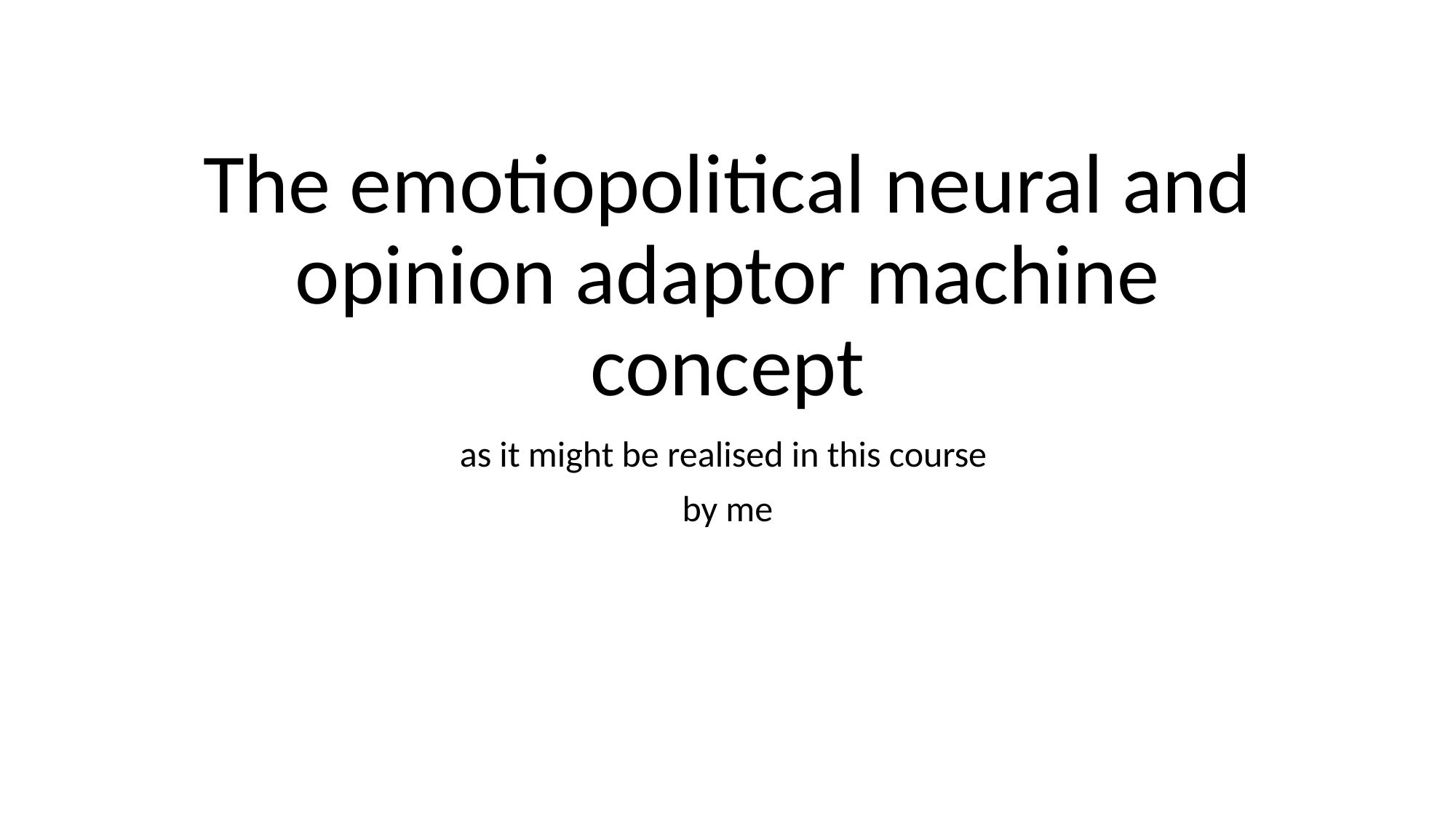

# The emotiopolitical neural and opinion adaptor machine concept
as it might be realised in this course
by me